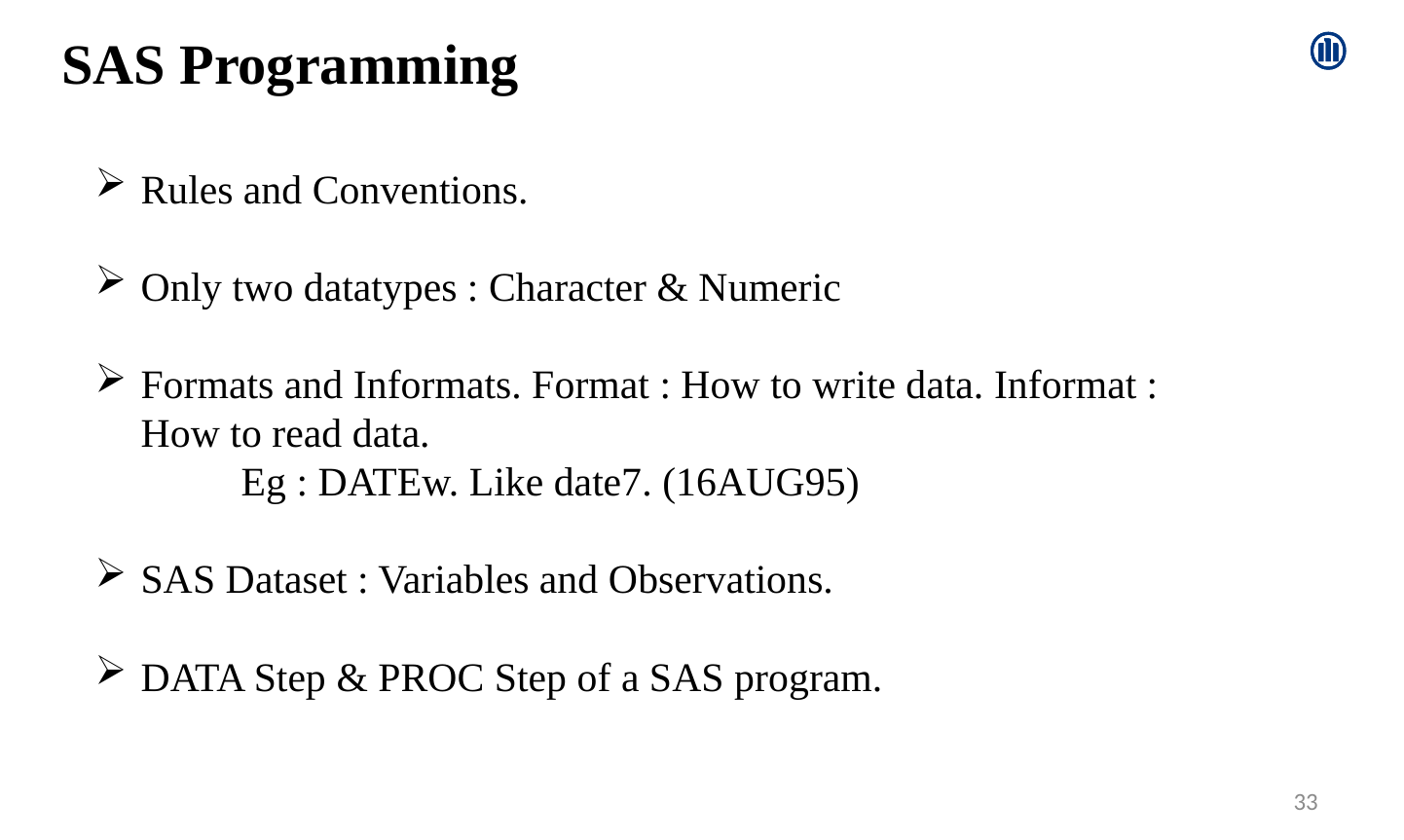

SAS Programming
Rules and Conventions.

Only two datatypes : Character & Numeric

Formats and Informats. Format : How to write data. Informat : How to read data.
	Eg : DATEw. Like date7. (16AUG95)

SAS Dataset : Variables and Observations.

DATA Step & PROC Step of a SAS program.
33